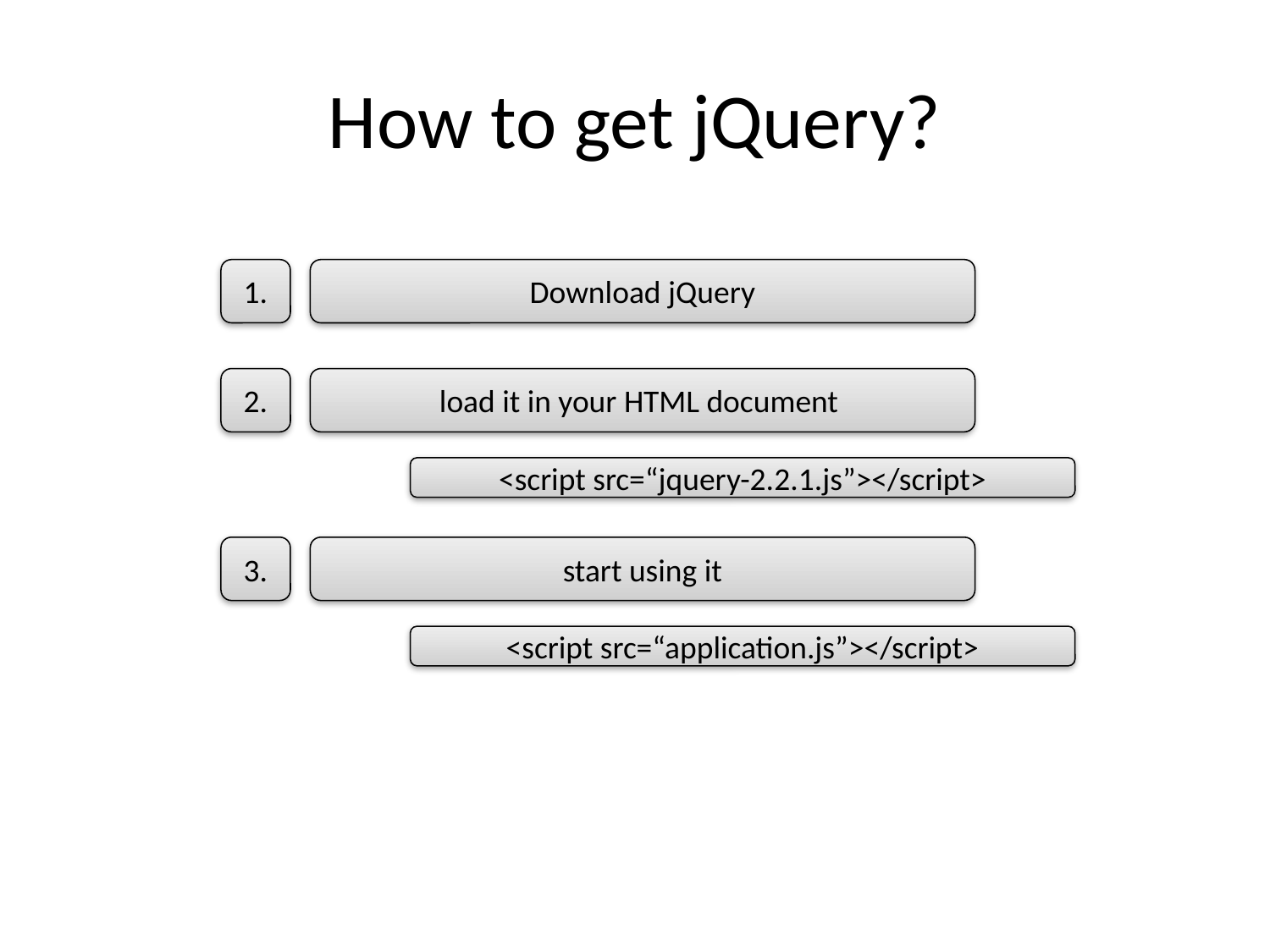

# How to get jQuery?
1.
Download jQuery
2.
load it in your HTML document
<script src=“jquery-2.2.1.js”></script>
3.
start using it
<script src=“application.js”></script>